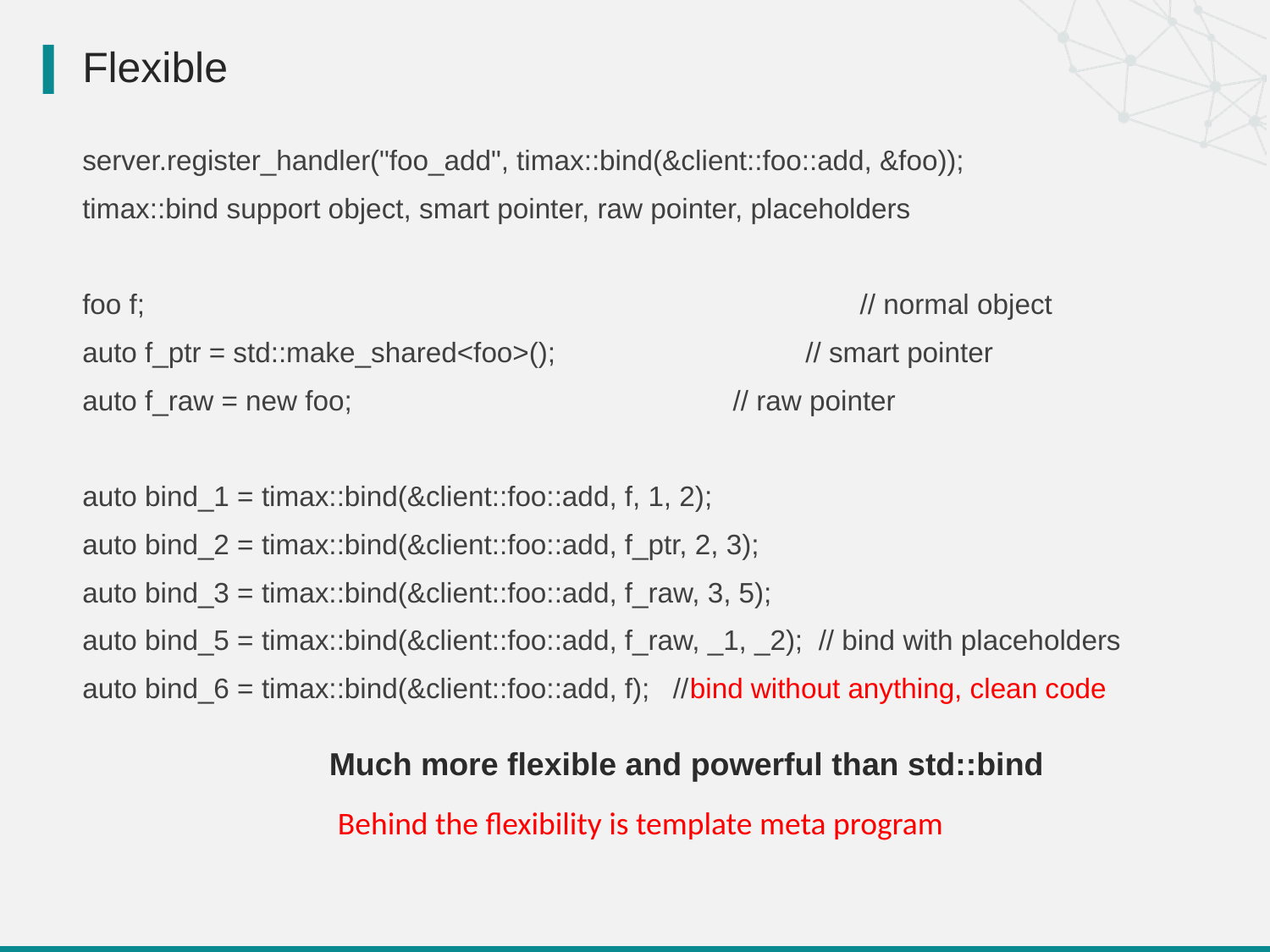

# Flexible
server.register_handler("foo_add", timax::bind(&client::foo::add, &foo));
timax::bind support object, smart pointer, raw pointer, placeholders

foo f;                                                          		  // normal object
auto f_ptr = std::make_shared<foo>();                                // smart pointer
auto f_raw = new foo;                                           	  // raw pointer

auto bind_1 = timax::bind(&client::foo::add, f, 1, 2);
auto bind_2 = timax::bind(&client::foo::add, f_ptr, 2, 3);
auto bind_3 = timax::bind(&client::foo::add, f_raw, 3, 5);
auto bind_5 = timax::bind(&client::foo::add, f_raw, _1, _2);  // bind with placeholders
auto bind_6 = timax::bind(&client::foo::add, f);   //bind without anything, clean code

Much more flexible and powerful than std::bind
 Behind the flexibility is template meta program